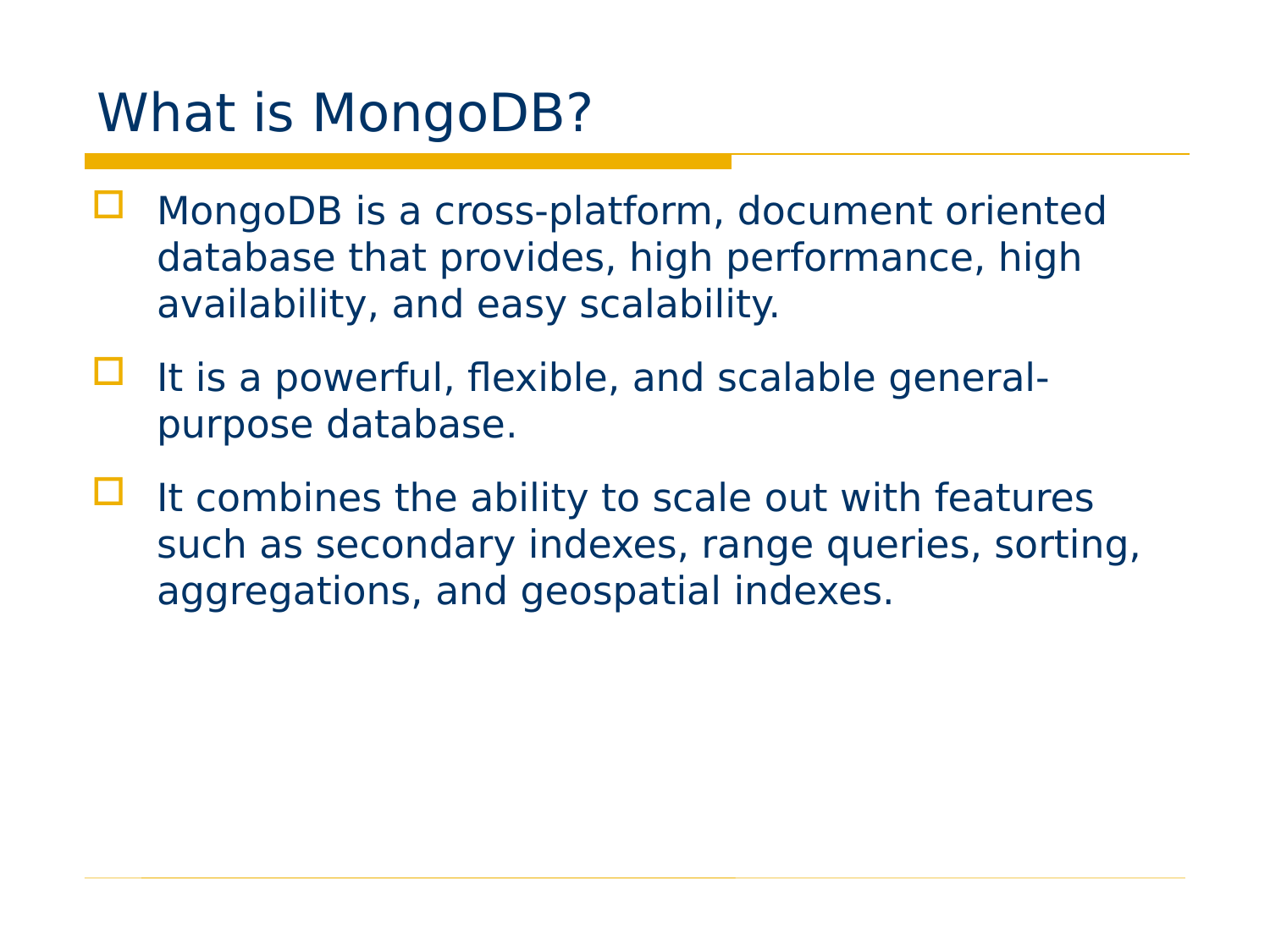

# What is MongoDB?
MongoDB is a cross-platform, document oriented database that provides, high performance, high availability, and easy scalability.
It is a powerful, flexible, and scalable general-purpose database.
It combines the ability to scale out with features such as secondary indexes, range queries, sorting, aggregations, and geospatial indexes.